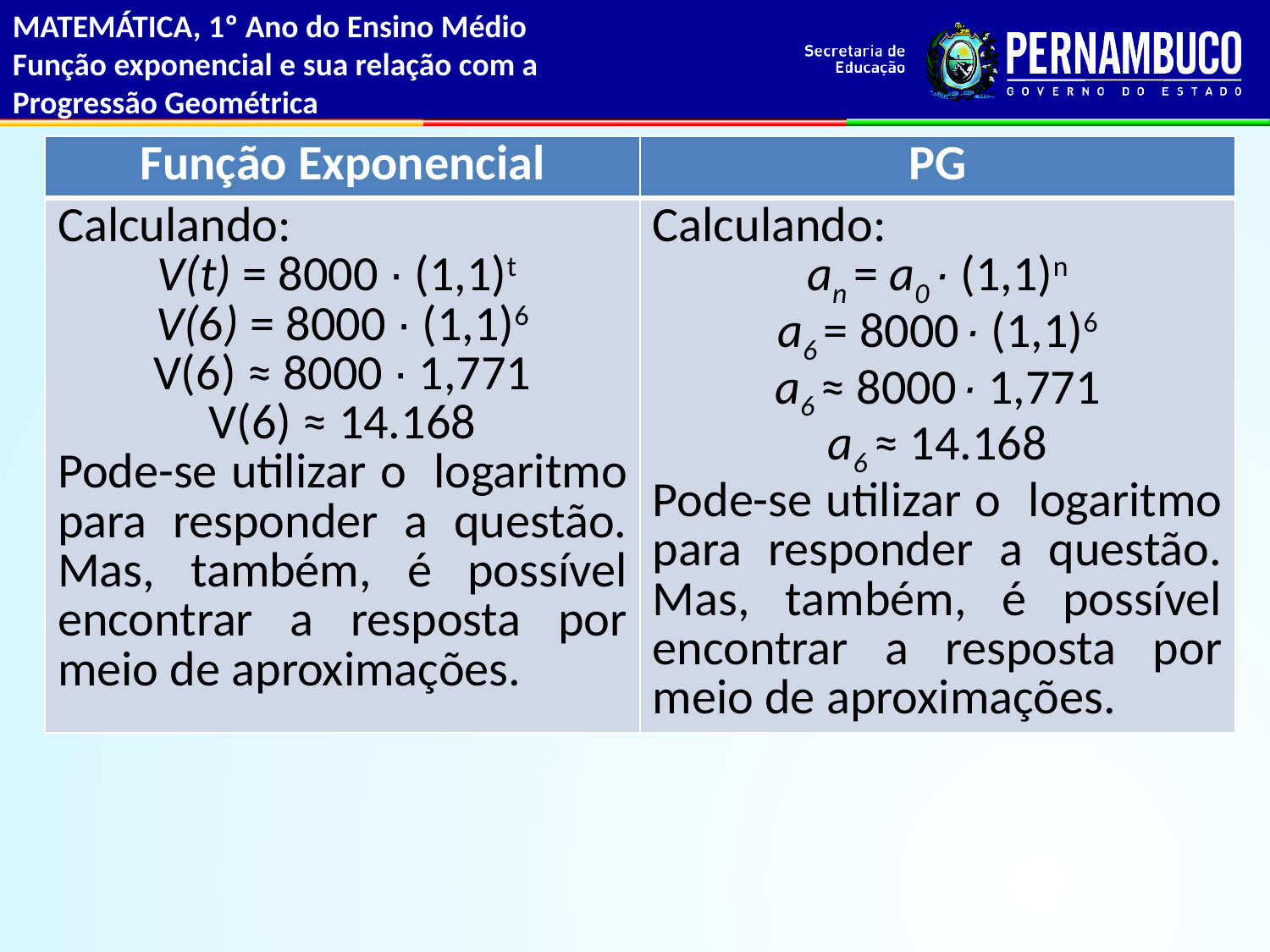

MATEMÁTICA, 1º Ano do Ensino Médio
Função exponencial e sua relação com a
Progressão Geométrica
| Função Exponencial | PG |
| --- | --- |
| Calculando: V(t) = 8000 ∙ (1,1)t V(6) = 8000 ∙ (1,1)6 V(6) ≈ 8000 ∙ 1,771 V(6) ≈ 14.168 Pode-se utilizar o logaritmo para responder a questão. Mas, também, é possível encontrar a resposta por meio de aproximações. | Calculando: an = a0 ∙ (1,1)n a6 = 8000 ∙ (1,1)6 a6 ≈ 8000 ∙ 1,771 a6 ≈ 14.168 Pode-se utilizar o logaritmo para responder a questão. Mas, também, é possível encontrar a resposta por meio de aproximações. |